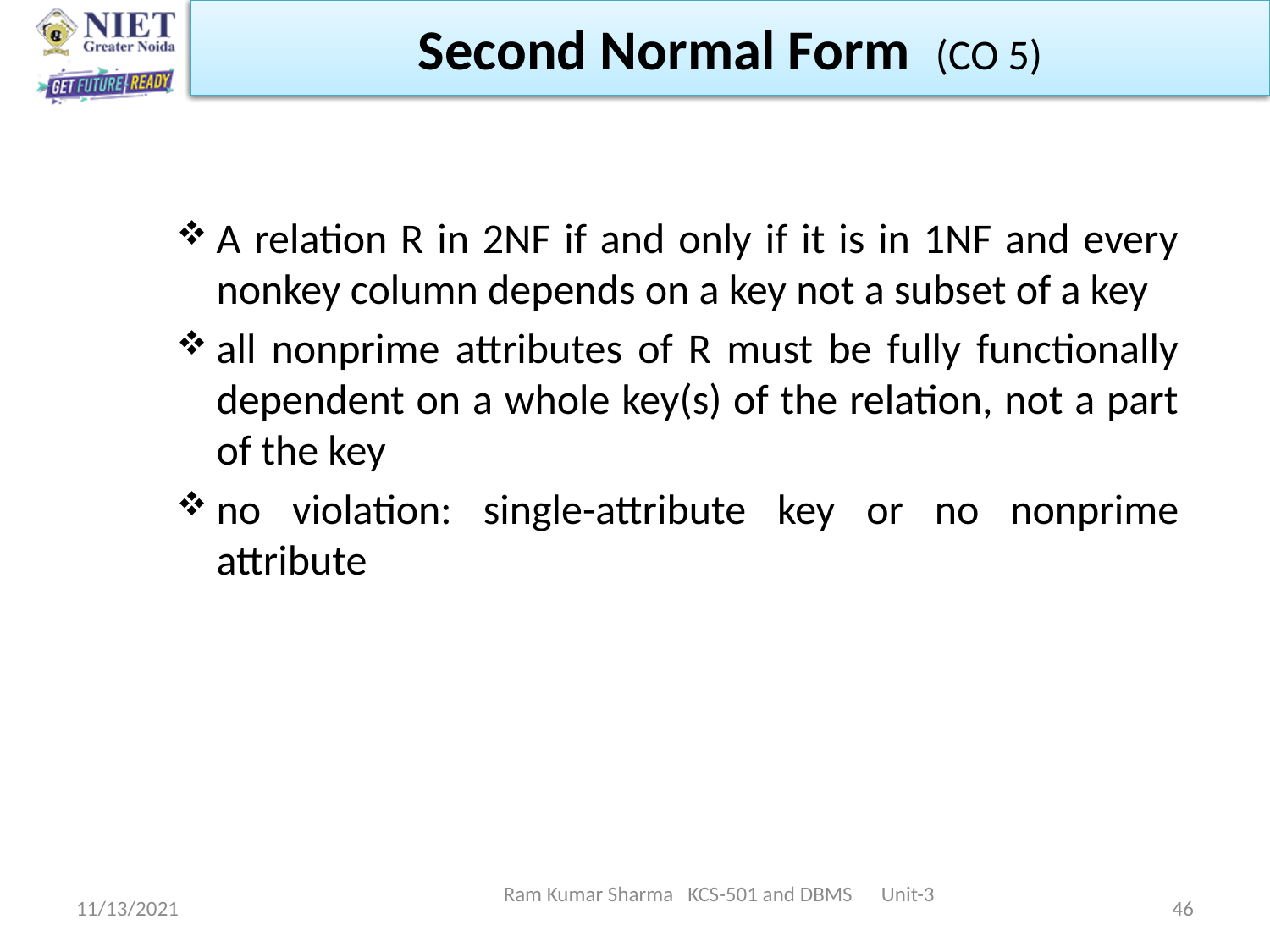

Second Normal Form  (CO 5)
A relation R in 2NF if and only if it is in 1NF and every nonkey column depends on a key not a subset of a key
all nonprime attributes of R must be fully functionally dependent on a whole key(s) of the relation, not a part of the key
no violation: single-attribute key or no nonprime attribute

Ram Kumar Sharma   KCS-501 and DBMS      Unit-3
11/13/2021
46